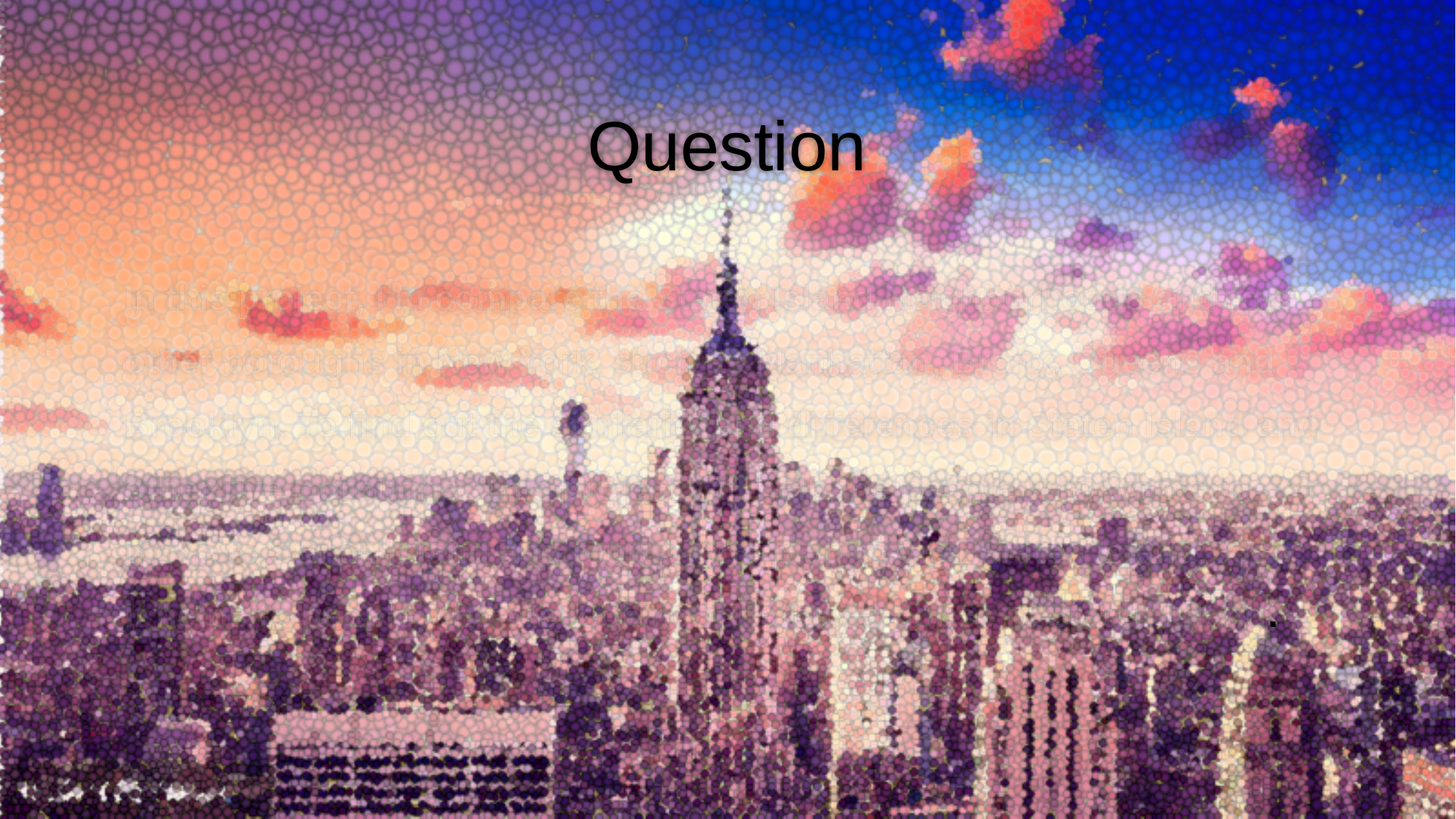

# Question
In this project, I'm compare the Staten Island Neighborhoods and four other boroughs in New York. such as Manhattan, Bronx, Queens and Brooklyn. To find out the similarity and differences in Staten Island and other five Boroughs. This project will help the people who wants to move to Staten Island and tourist who plan to visit Staten Island. Also, It helps to people who are looking for a buy a house in Staten Island.